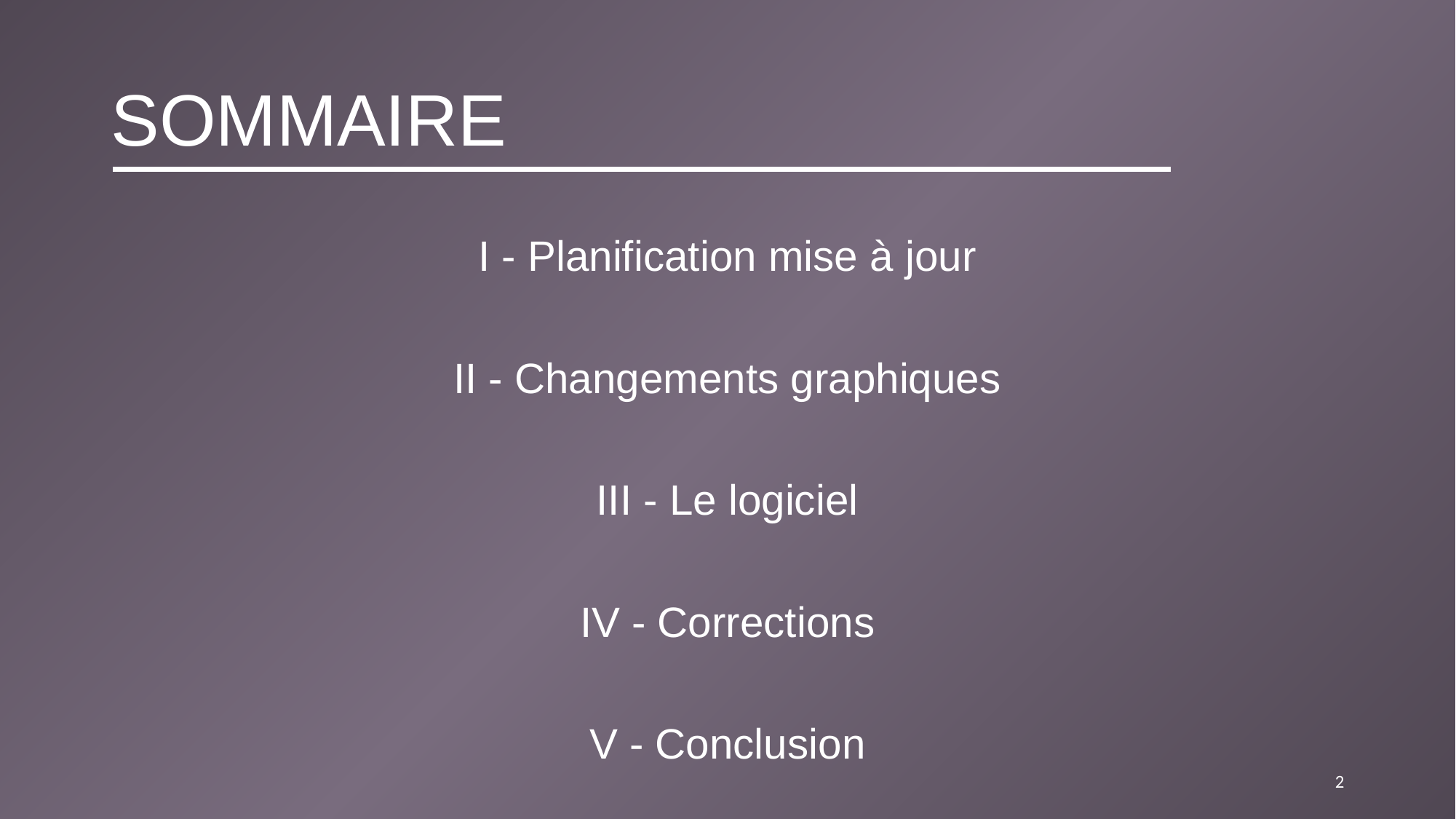

# Sommaire
I - Planification mise à jour

II - Changements graphiques

III - Le logiciel

IV - Corrections

V - Conclusion
2